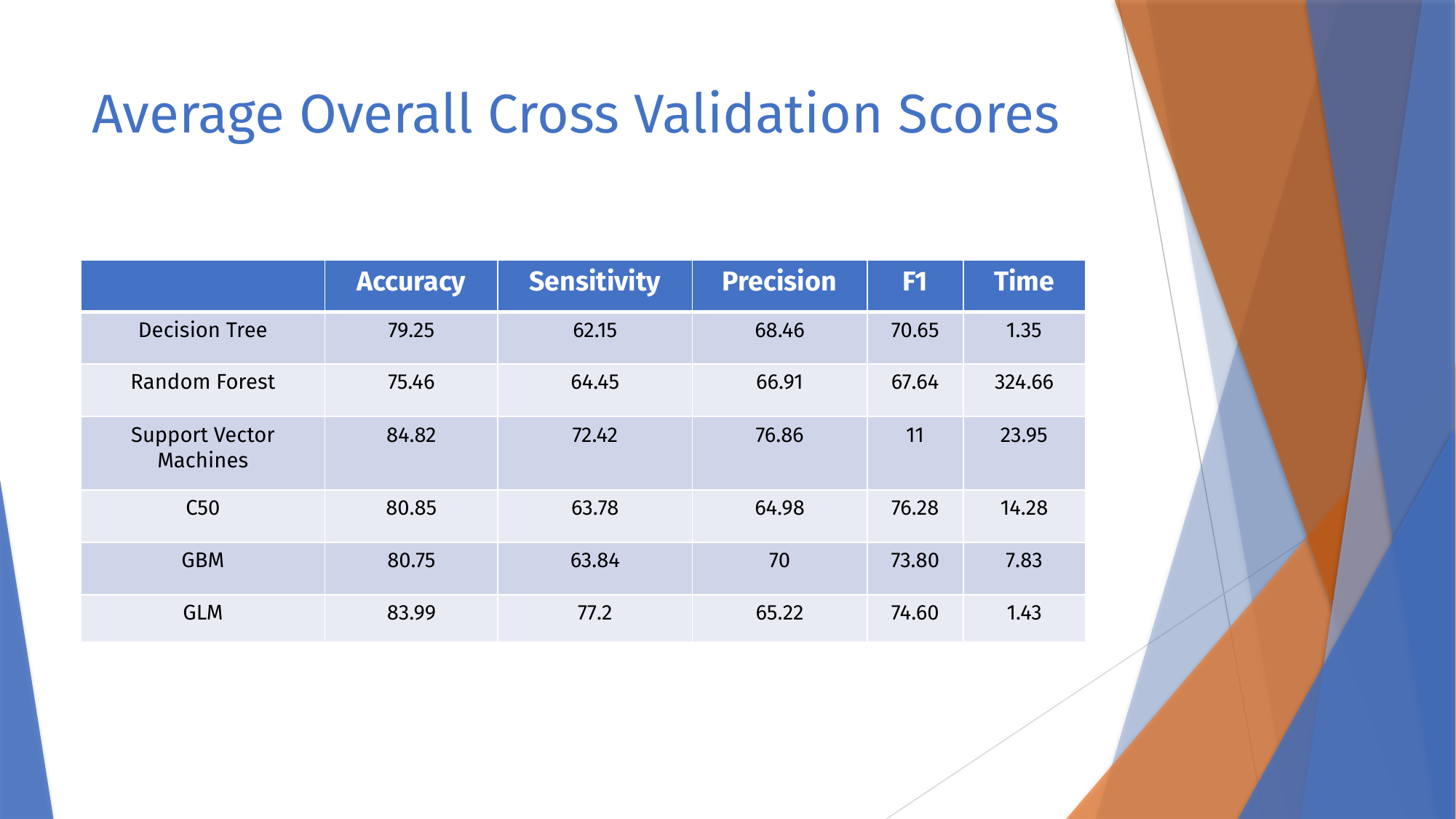

# Average Overall Cross Validation Scores
|  | Accuracy | Sensitivity | Precision | F1 | Time |
| --- | --- | --- | --- | --- | --- |
| Decision Tree | 79.25 | 62.15 | 68.46 | 70.65 | 1.35 |
| Random Forest | 75.46 | 64.45 | 66.91 | 67.64 | 324.66 |
| Support Vector Machines | 84.82 | 72.42 | 76.86 | 11 | 23.95 |
| C50 | 80.85 | 63.78 | 64.98 | 76.28 | 14.28 |
| GBM | 80.75 | 63.84 | 70 | 73.80 | 7.83 |
| GLM | 83.99 | 77.2 | 65.22 | 74.60 | 1.43 |